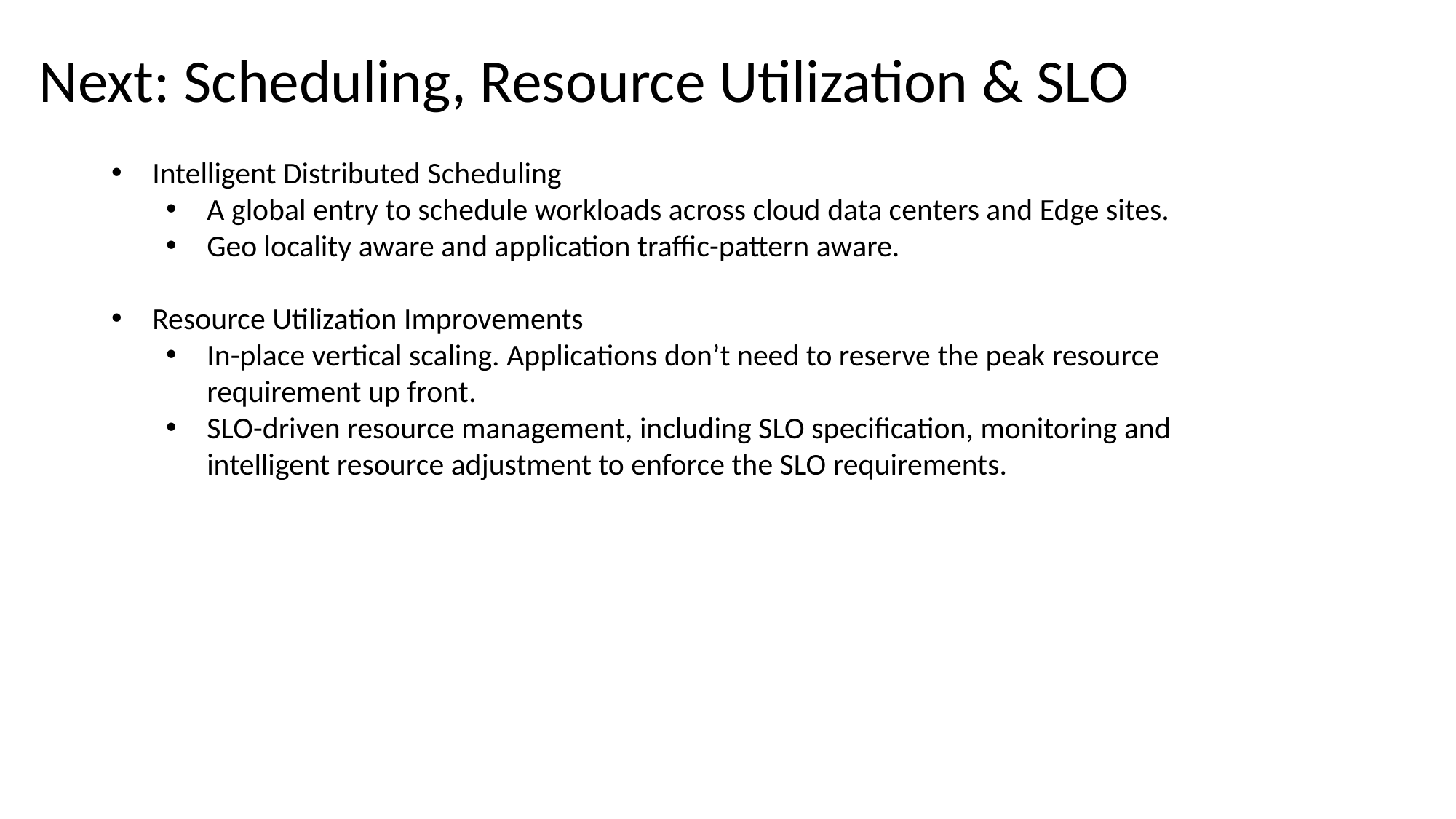

Next: Scheduling, Resource Utilization & SLO
Intelligent Distributed Scheduling
A global entry to schedule workloads across cloud data centers and Edge sites.
Geo locality aware and application traffic-pattern aware.

Resource Utilization Improvements
In-place vertical scaling. Applications don’t need to reserve the peak resource requirement up front.
SLO-driven resource management, including SLO specification, monitoring and intelligent resource adjustment to enforce the SLO requirements.